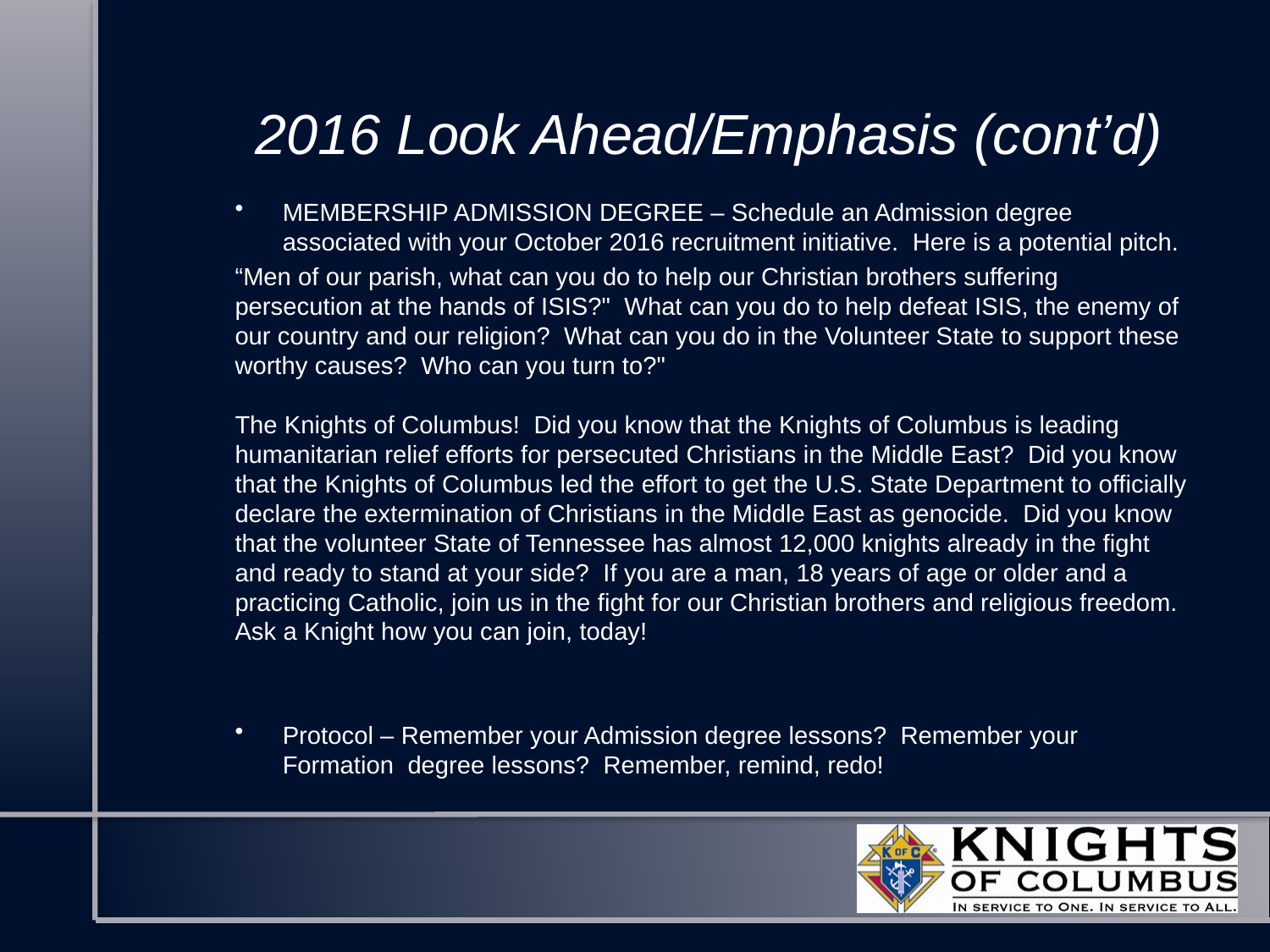

# 2016 Look Ahead/Emphasis (cont’d)
MEMBERSHIP ADMISSION DEGREE – Schedule an Admission degree associated with your October 2016 recruitment initiative.  Here is a potential pitch.
“Men of our parish, what can you do to help our Christian brothers suffering persecution at the hands of ISIS?"  What can you do to help defeat ISIS, the enemy of our country and our religion?  What can you do in the Volunteer State to support these worthy causes?  Who can you turn to?"
The Knights of Columbus!  Did you know that the Knights of Columbus is leading humanitarian relief efforts for persecuted Christians in the Middle East?  Did you know that the Knights of Columbus led the effort to get the U.S. State Department to officially declare the extermination of Christians in the Middle East as genocide.  Did you know that the volunteer State of Tennessee has almost 12,000 knights already in the fight and ready to stand at your side?  If you are a man, 18 years of age or older and a practicing Catholic, join us in the fight for our Christian brothers and religious freedom.  Ask a Knight how you can join, today!

Protocol – Remember your Admission degree lessons?  Remember your Formation  degree lessons?  Remember, remind, redo!